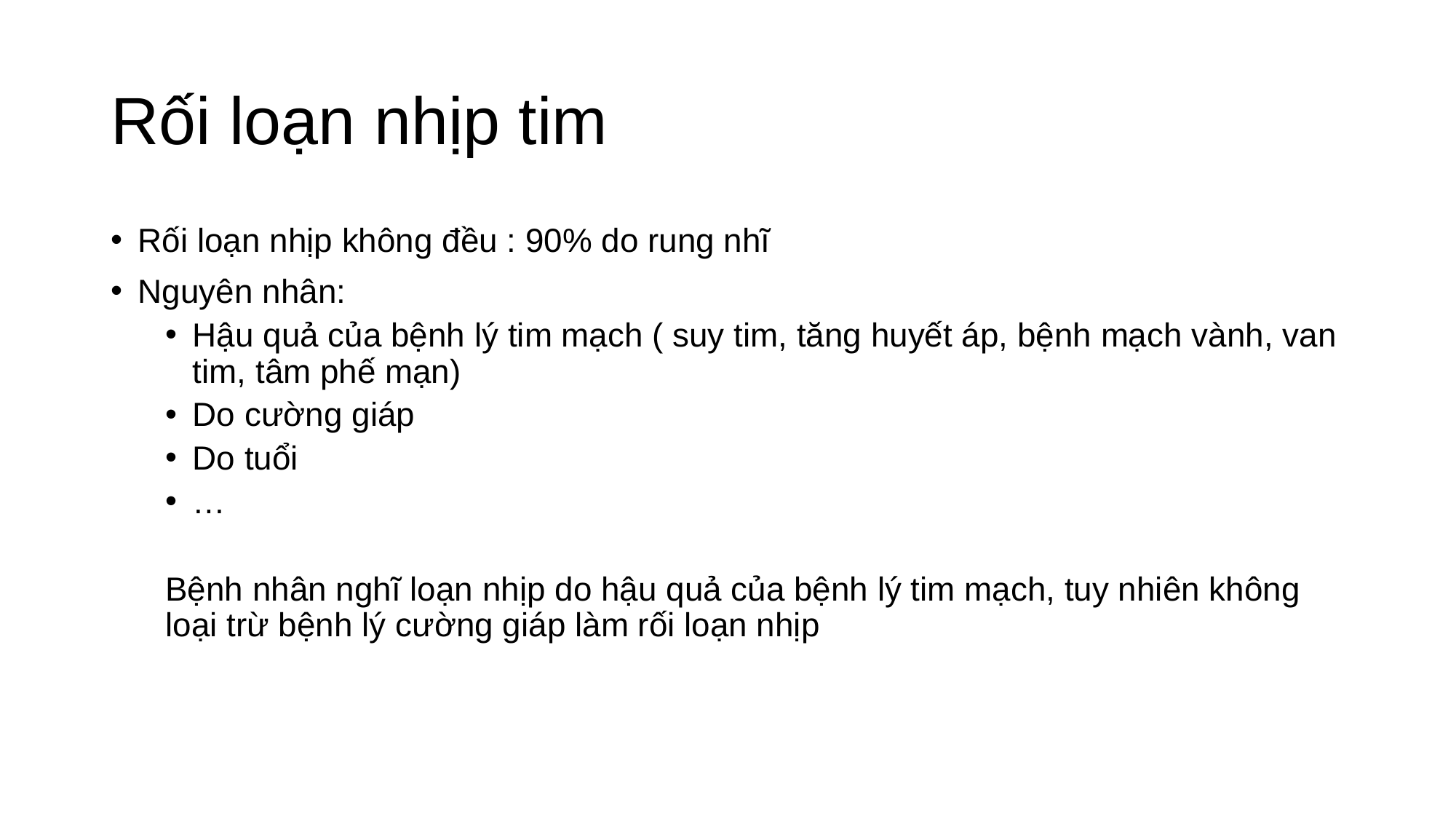

# Rối loạn nhịp tim
Rối loạn nhịp không đều : 90% do rung nhĩ
Nguyên nhân:
Hậu quả của bệnh lý tim mạch ( suy tim, tăng huyết áp, bệnh mạch vành, van tim, tâm phế mạn)
Do cường giáp
Do tuổi
…

Bệnh nhân nghĩ loạn nhịp do hậu quả của bệnh lý tim mạch, tuy nhiên không loại trừ bệnh lý cường giáp làm rối loạn nhịp